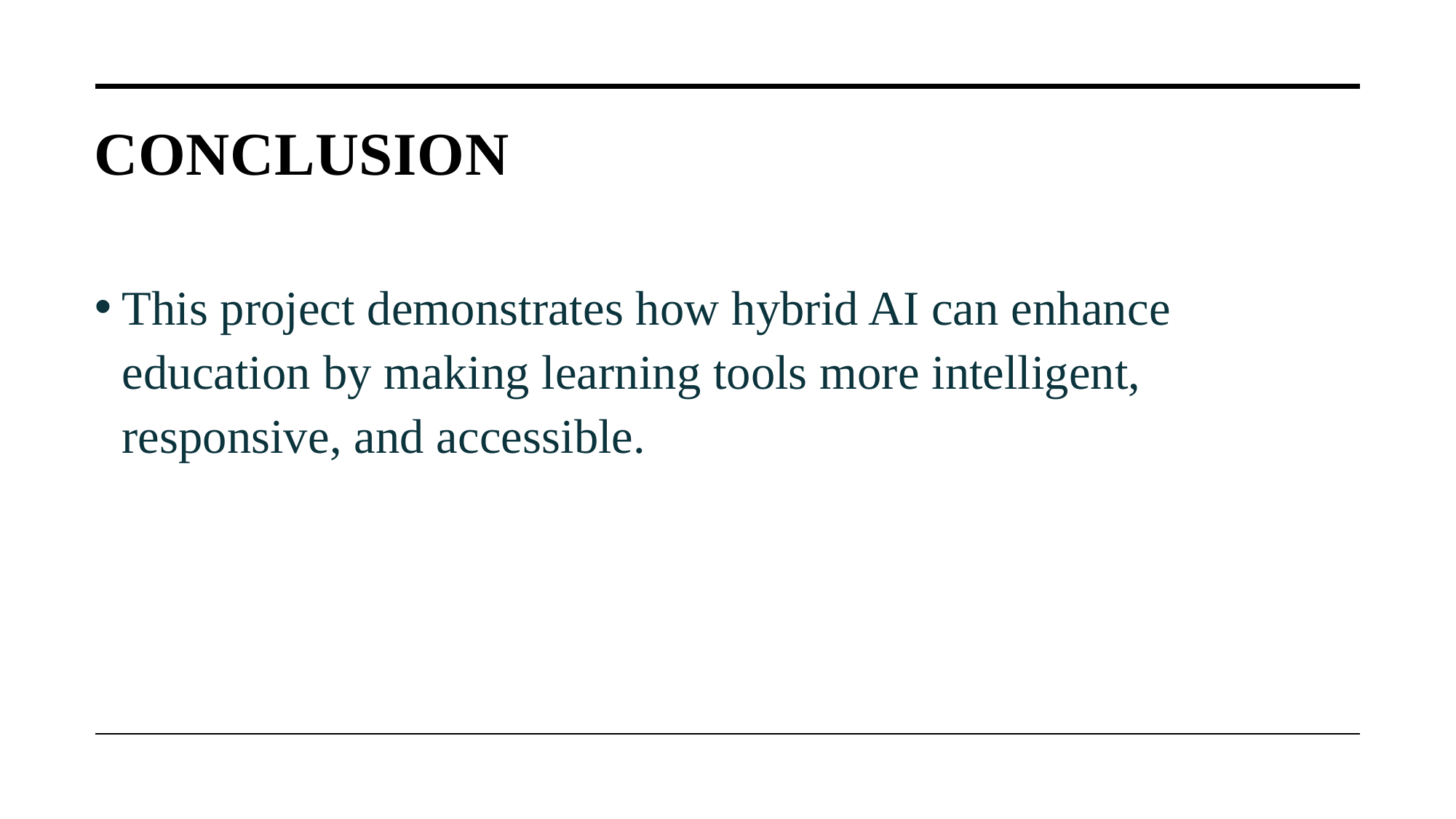

# conclusion
This project demonstrates how hybrid AI can enhance education by making learning tools more intelligent, responsive, and accessible.